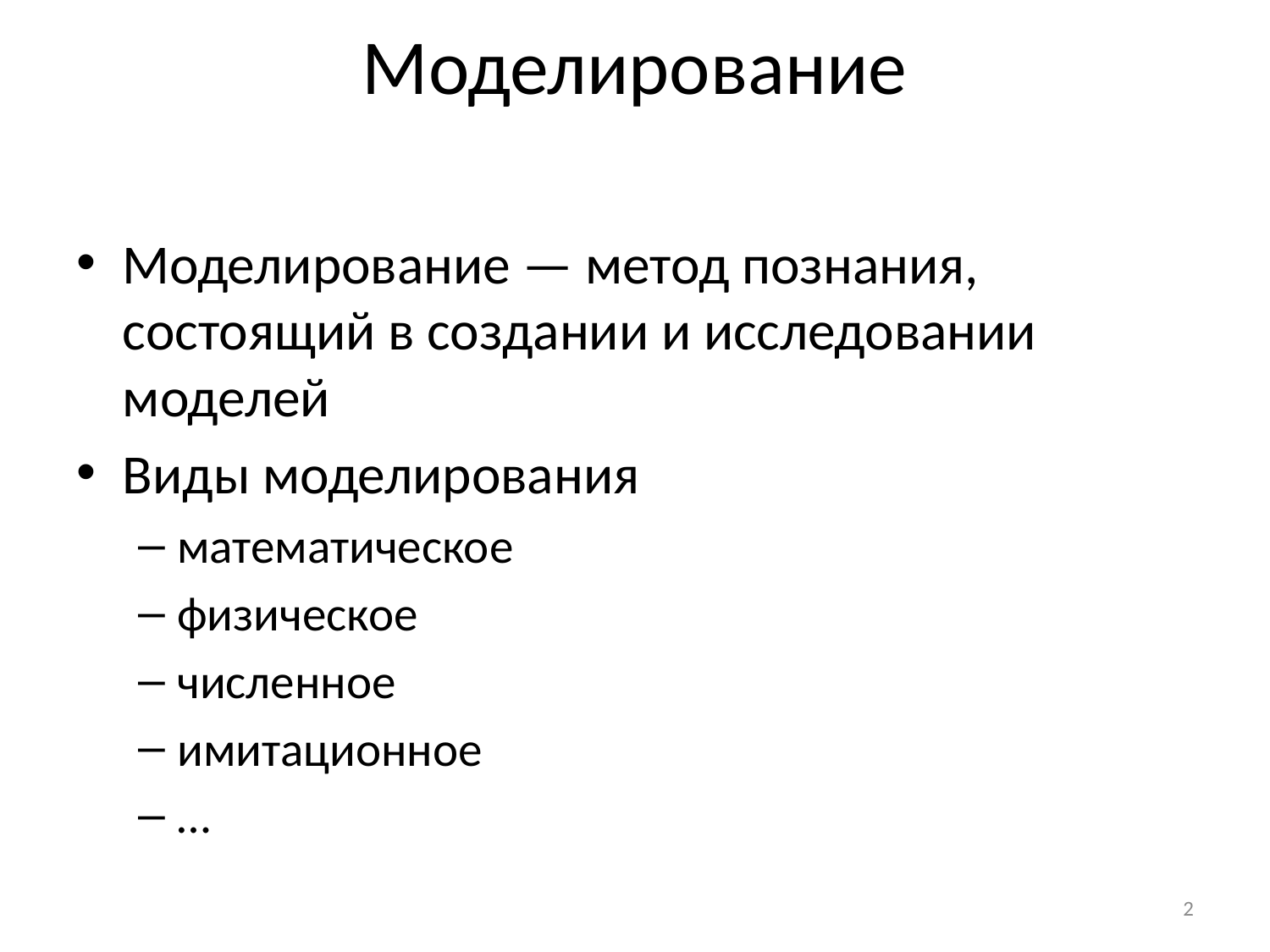

# Моделирование
Моделирование — метод познания, состоящий в создании и исследовании моделей
Виды моделирования
математическое
физическое
численное
имитационное
…

2